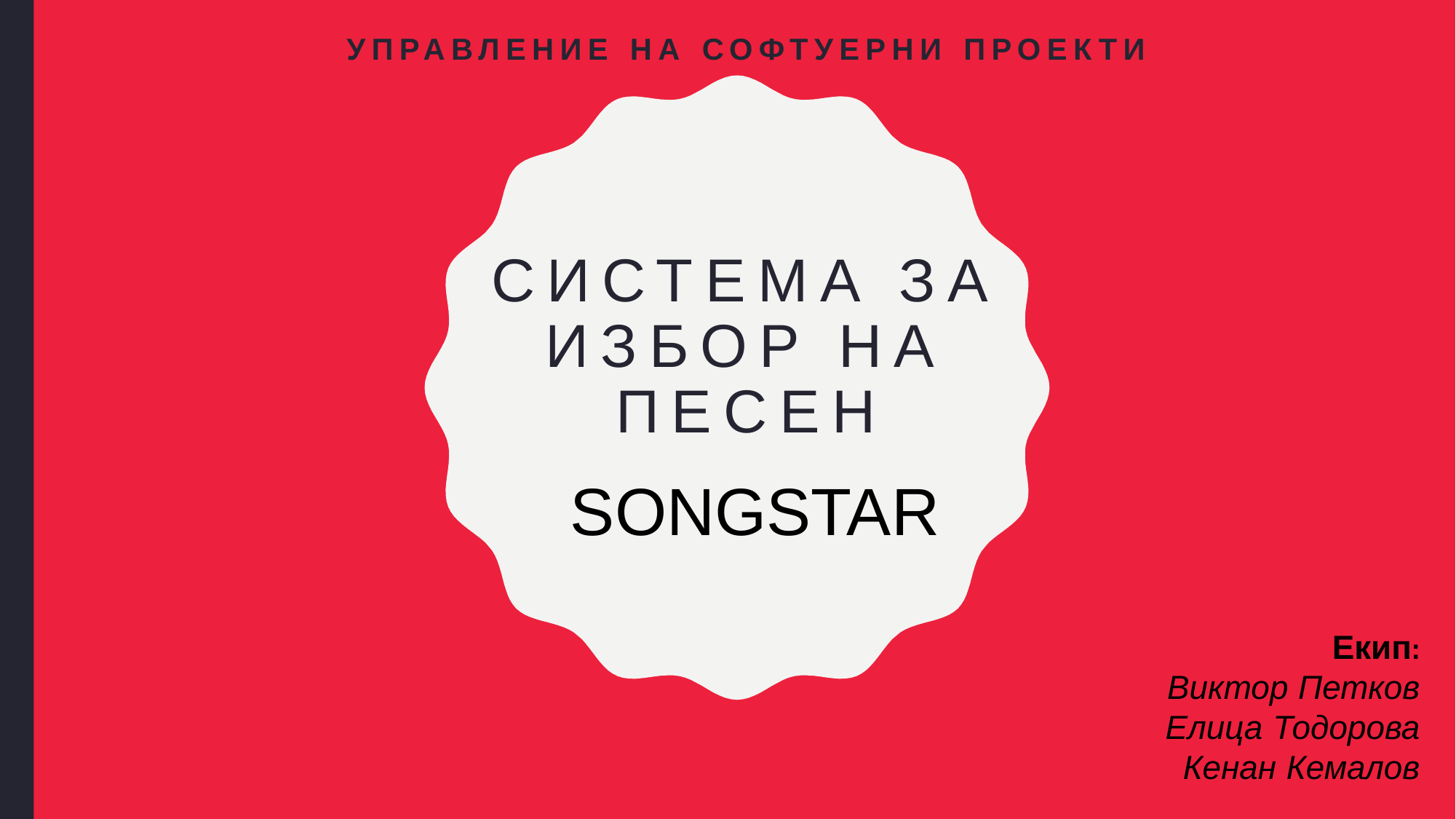

Управление на софтуерни проекти
# Система за избор на песен
SONGSTAR
Екип:
Виктор Петков
Елица Тодорова
Кенан Кемалов